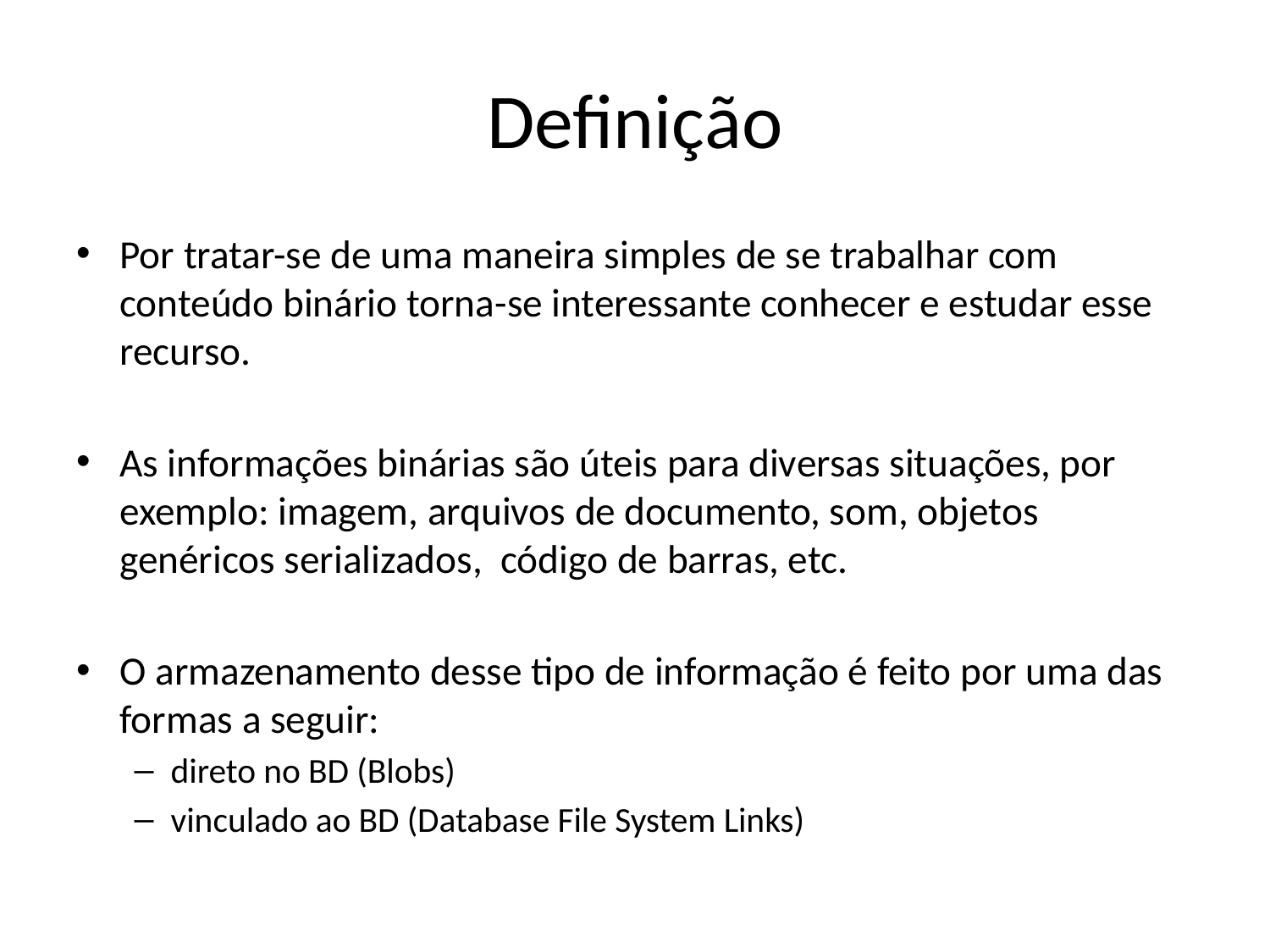

# Definição
Por tratar-se de uma maneira simples de se trabalhar com conteúdo binário torna-se interessante conhecer e estudar esse recurso.

As informações binárias são úteis para diversas situações, por exemplo: imagem, arquivos de documento, som, objetos genéricos serializados,  código de barras, etc.

O armazenamento desse tipo de informação é feito por uma das formas a seguir:
direto no BD (Blobs)
vinculado ao BD (Database File System Links)